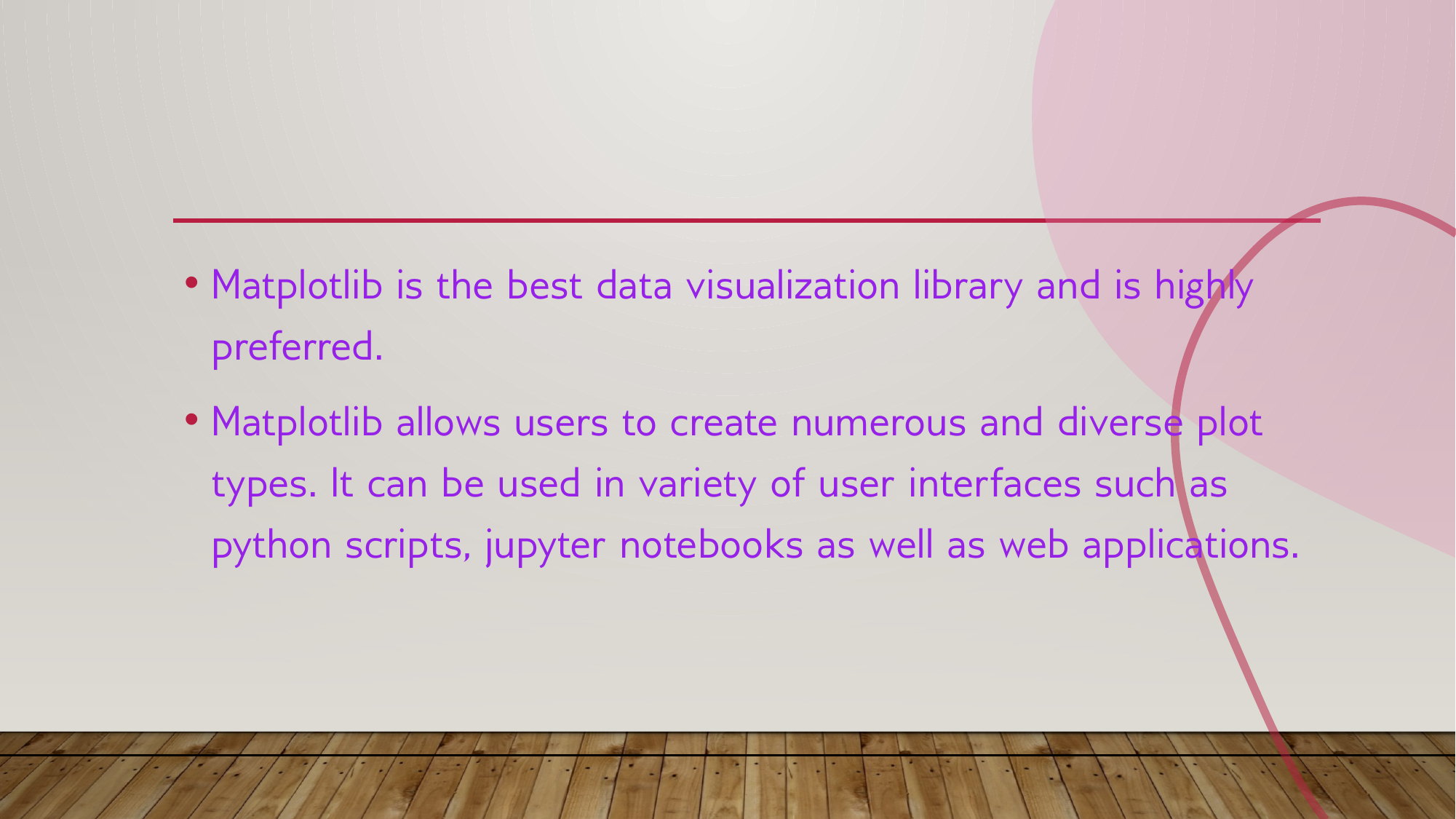

Matplotlib is the best data visualization library and is highly preferred.
Matplotlib allows users to create numerous and diverse plot types. It can be used in variety of user interfaces such as python scripts, jupyter notebooks as well as web applications.